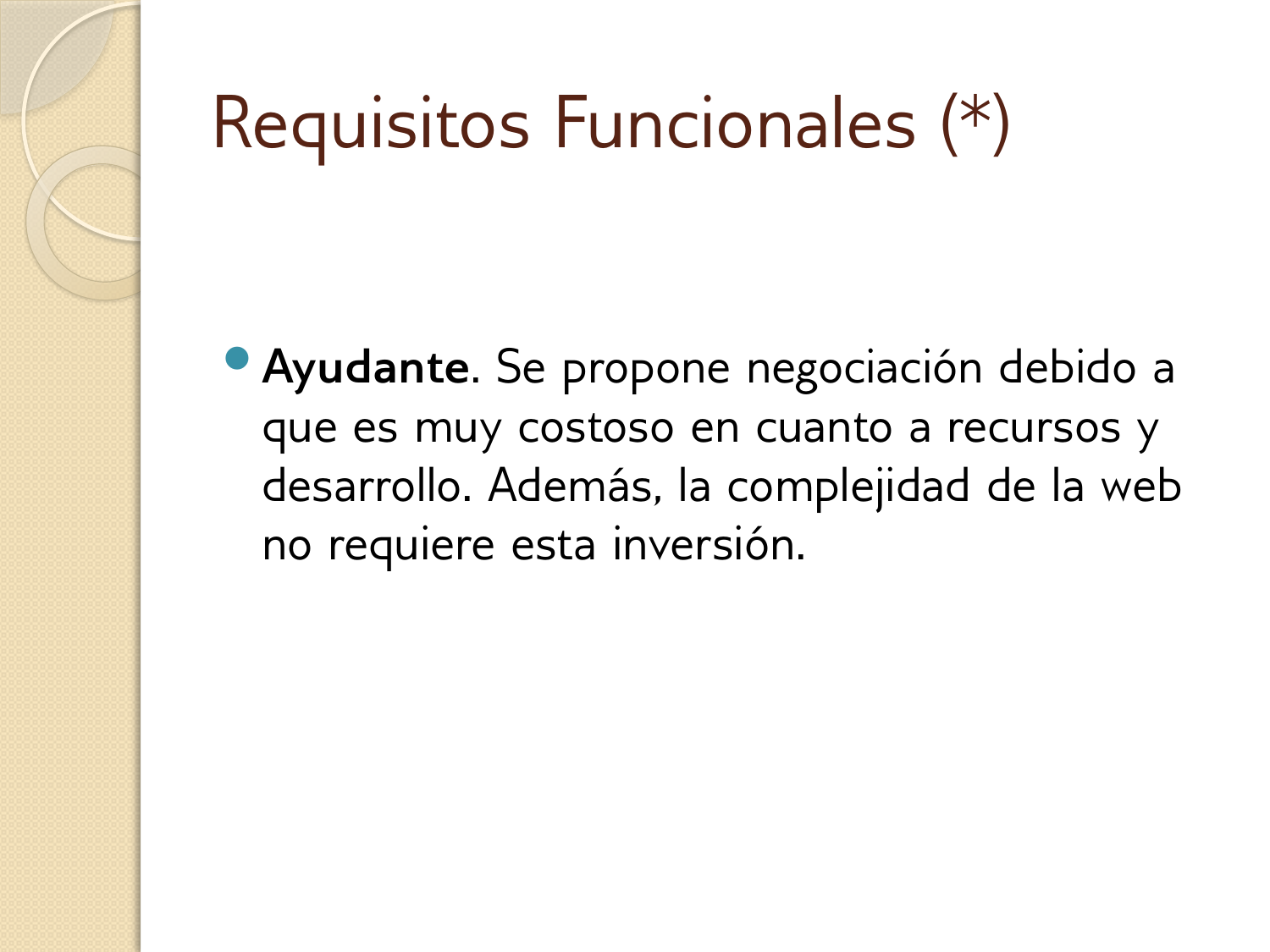

# Requisitos Funcionales (*)
Ayudante. Se propone negociación debido a que es muy costoso en cuanto a recursos y desarrollo. Además, la complejidad de la web no requiere esta inversión.